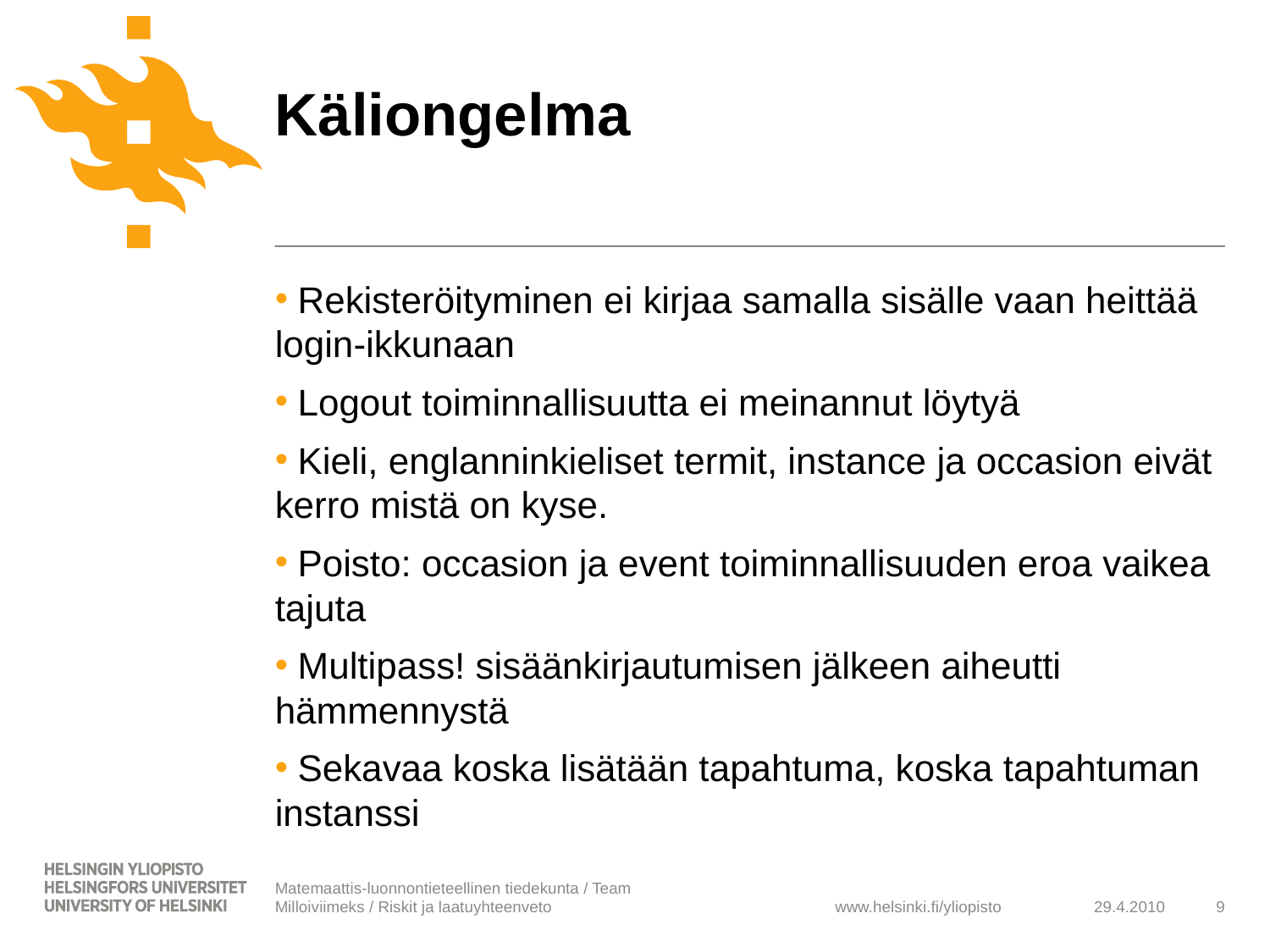

# Käliongelma
 Rekisteröityminen ei kirjaa samalla sisälle vaan heittää login-ikkunaan
 Logout toiminnallisuutta ei meinannut löytyä
 Kieli, englanninkieliset termit, instance ja occasion eivät kerro mistä on kyse.
 Poisto: occasion ja event toiminnallisuuden eroa vaikea tajuta
 Multipass! sisäänkirjautumisen jälkeen aiheutti hämmennystä
 Sekavaa koska lisätään tapahtuma, koska tapahtuman instanssi
Matemaattis-luonnontieteellinen tiedekunta / Team Milloiviimeks / Riskit ja laatuyhteenveto
29.4.2010
9